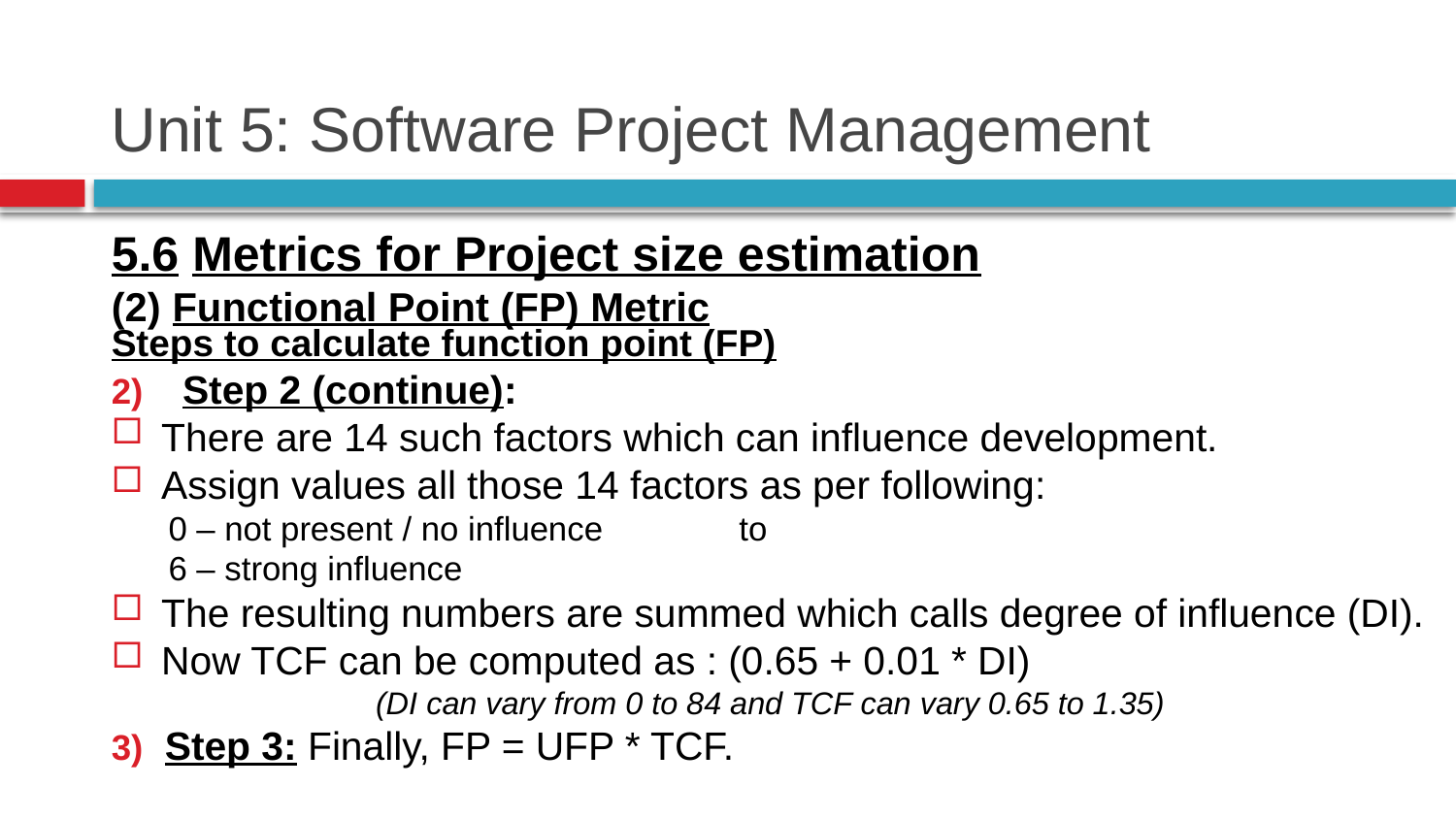

# Unit 5: Software Project Management
5.6 Metrics for Project size estimation
(2) Functional Point (FP) Metric
Steps to calculate function point (FP)
Step 2 (continue):
There are 14 such factors which can influence development.
Assign values all those 14 factors as per following:
0 – not present / no influence	to
6 – strong influence
The resulting numbers are summed which calls degree of influence (DI).
Now TCF can be computed as : (0.65 + 0.01 * DI)
(DI can vary from 0 to 84 and TCF can vary 0.65 to 1.35)
Step 3: Finally, FP = UFP * TCF.